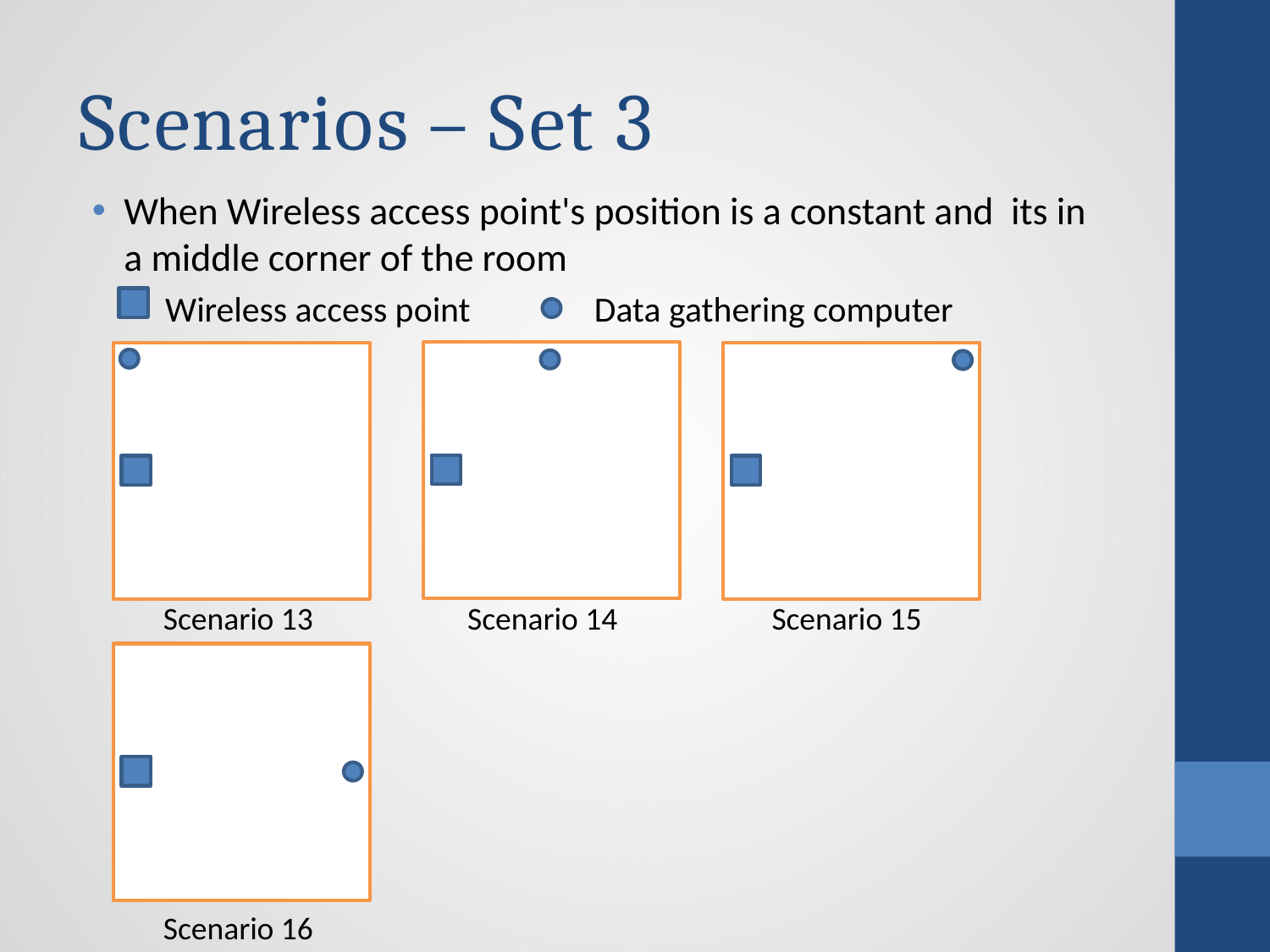

# Scenarios – Set 3
When Wireless access point's position is a constant and  its in a middle corner of the room
Wireless access point 	      Data gathering computer

Scenario 13	       Scenario 14	              Scenario 15

Scenario 16